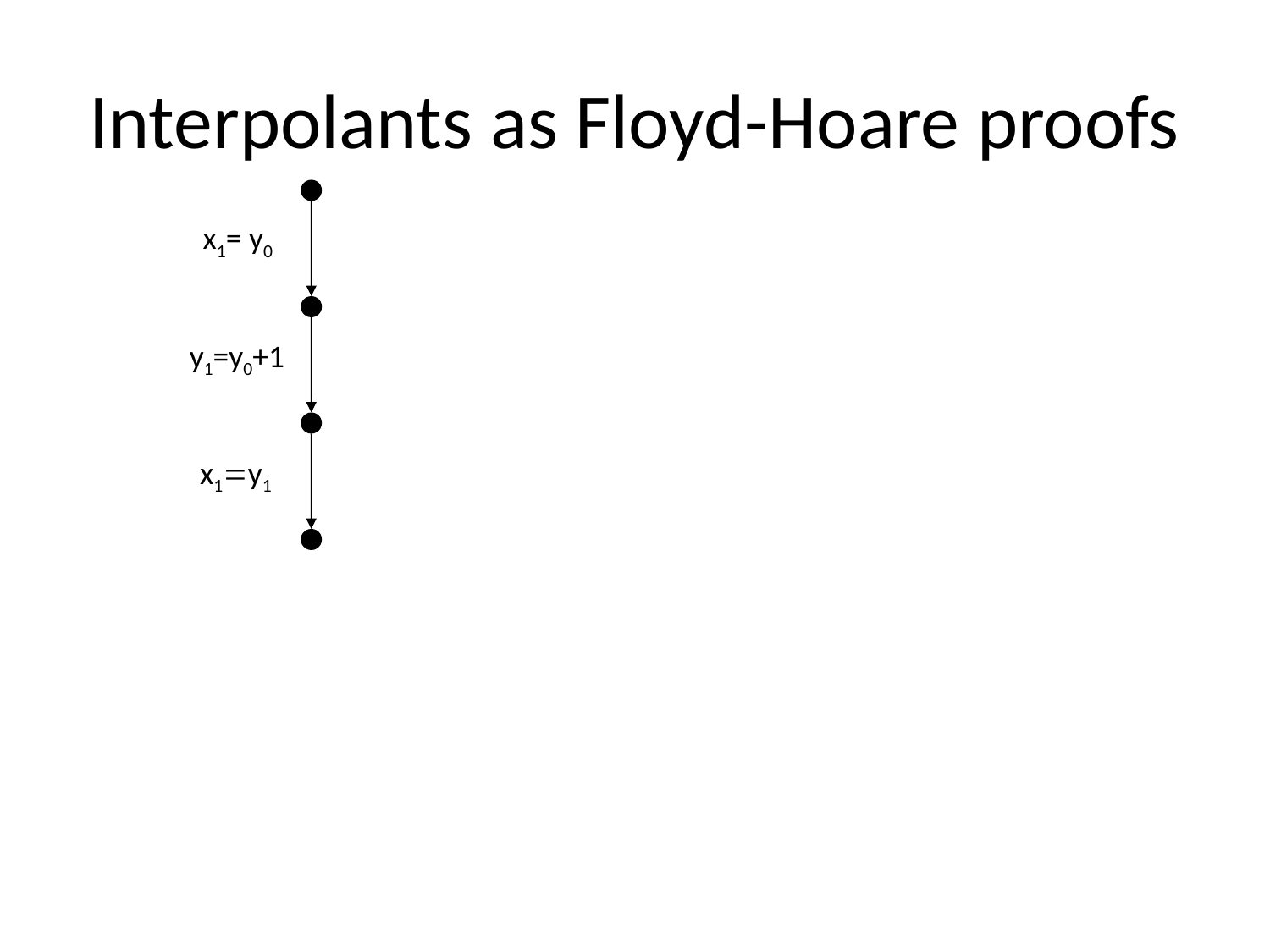

# Interpolants as Floyd-Hoare proofs

x=y;
y++;
[x=y]

x1= y0
y1=y0+1
x1=y1